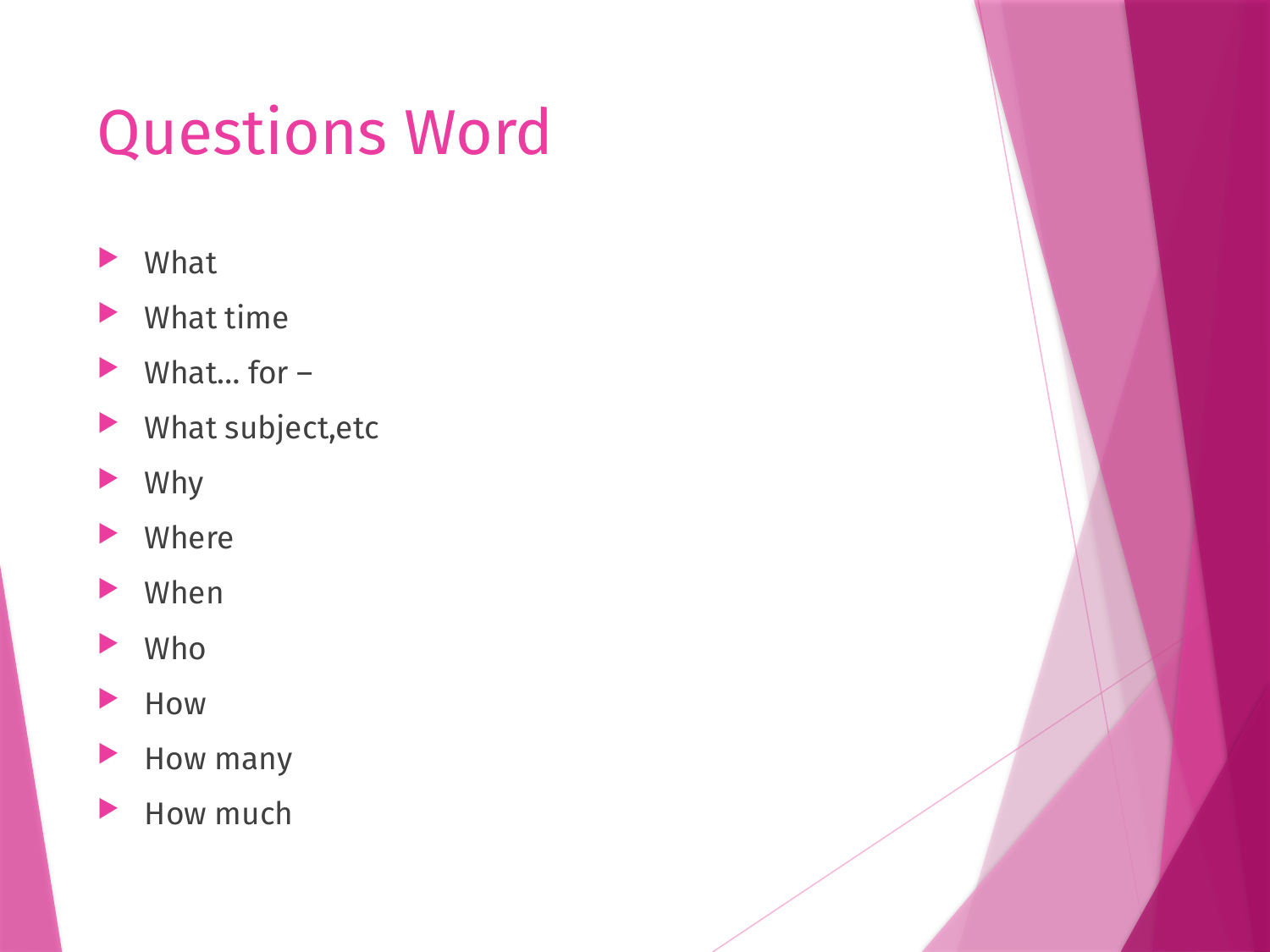

# Questions Word
What
What time
What… for –
What subject,etc
Why
Where
When
Who
How
How many
How much